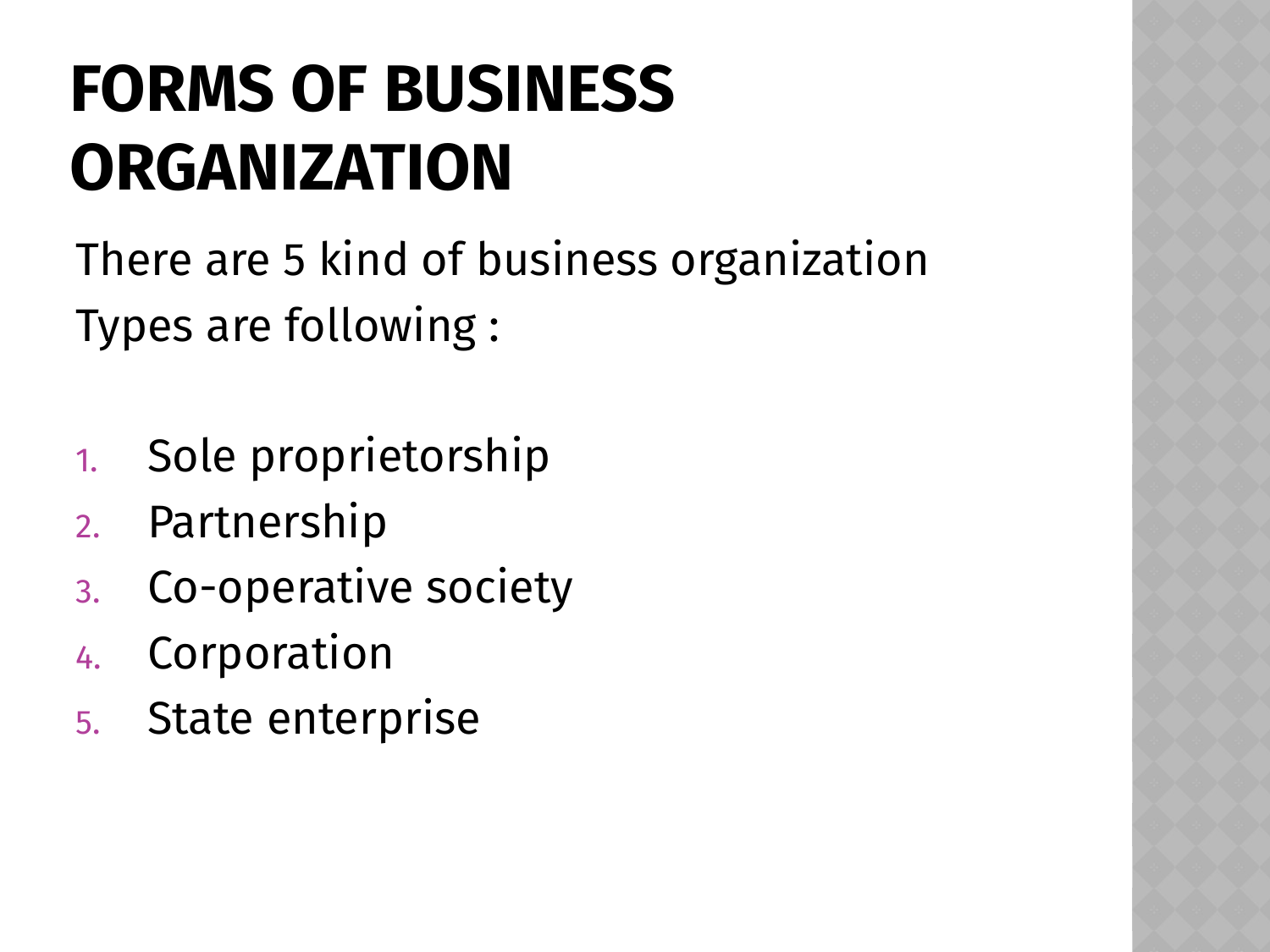

# Forms of business organization
There are 5 kind of business organization
Types are following :

Sole proprietorship
Partnership
Co-operative society
Corporation
State enterprise